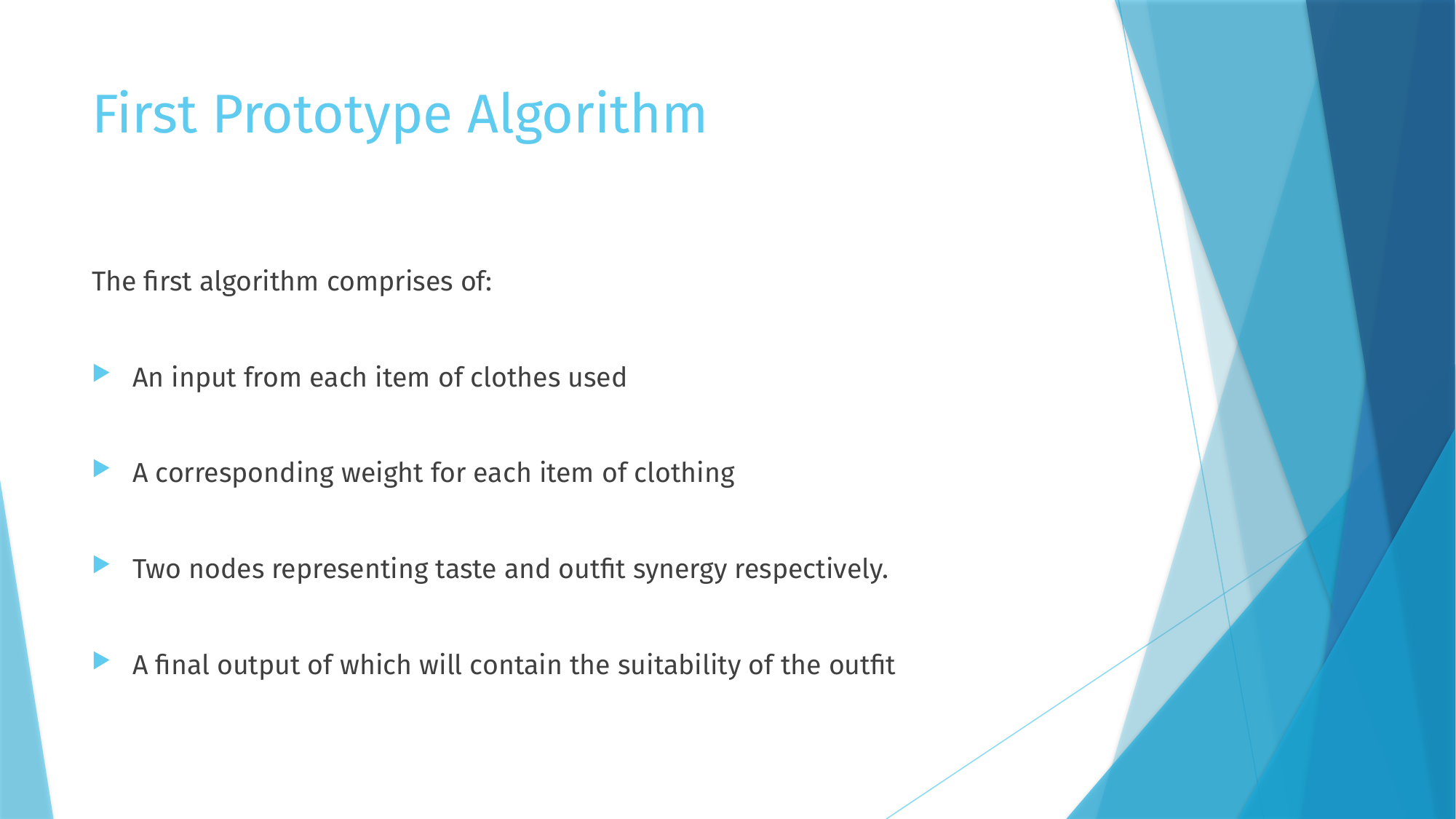

# First Prototype Algorithm
The first algorithm comprises of:

An input from each item of clothes used

A corresponding weight for each item of clothing

Two nodes representing taste and outfit synergy respectively.

A final output of which will contain the suitability of the outfit